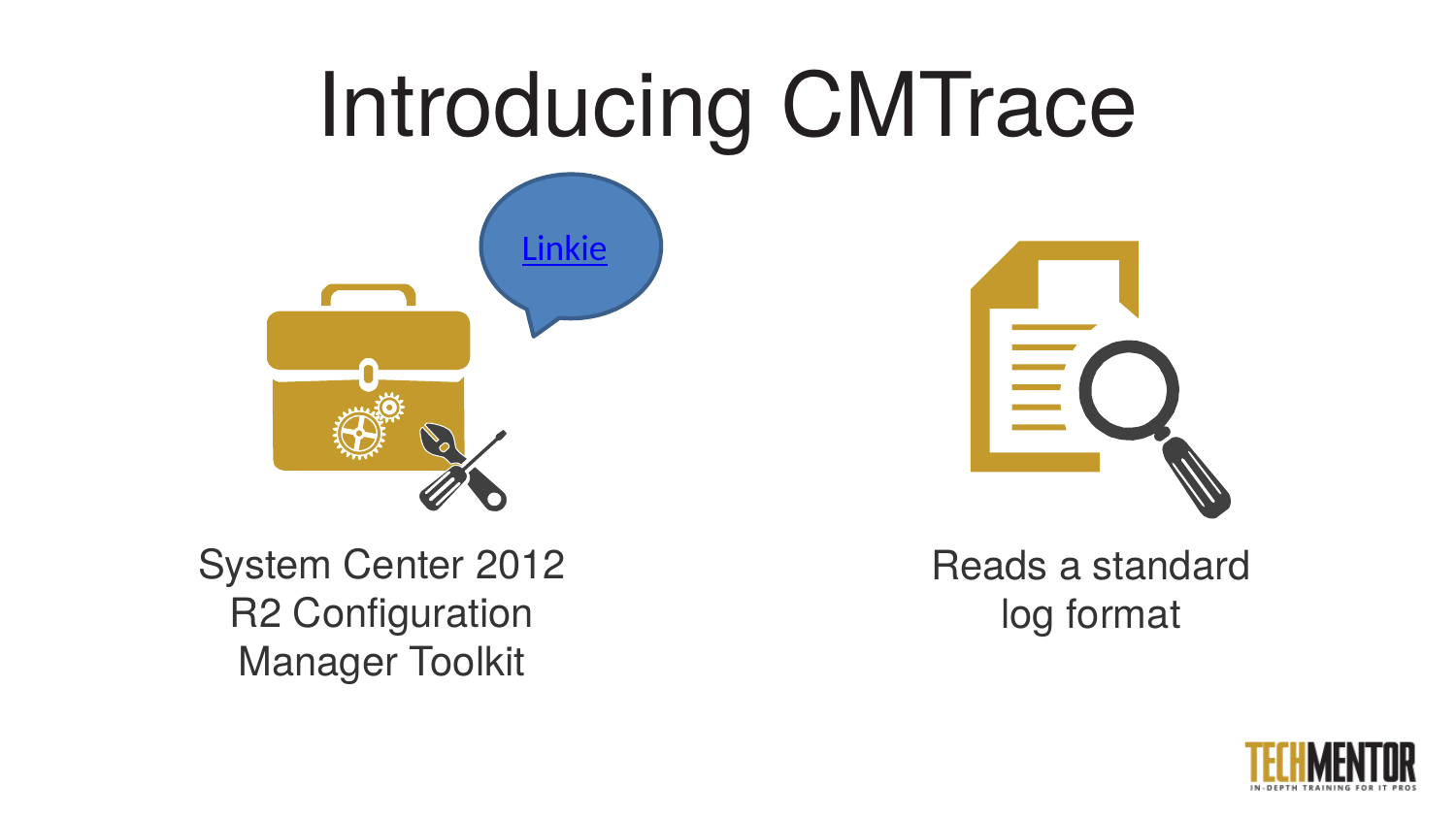

# Introducing CMTrace
Linkie

System Center 2012 R2 Configuration Manager Toolkit
Reads a standard log format